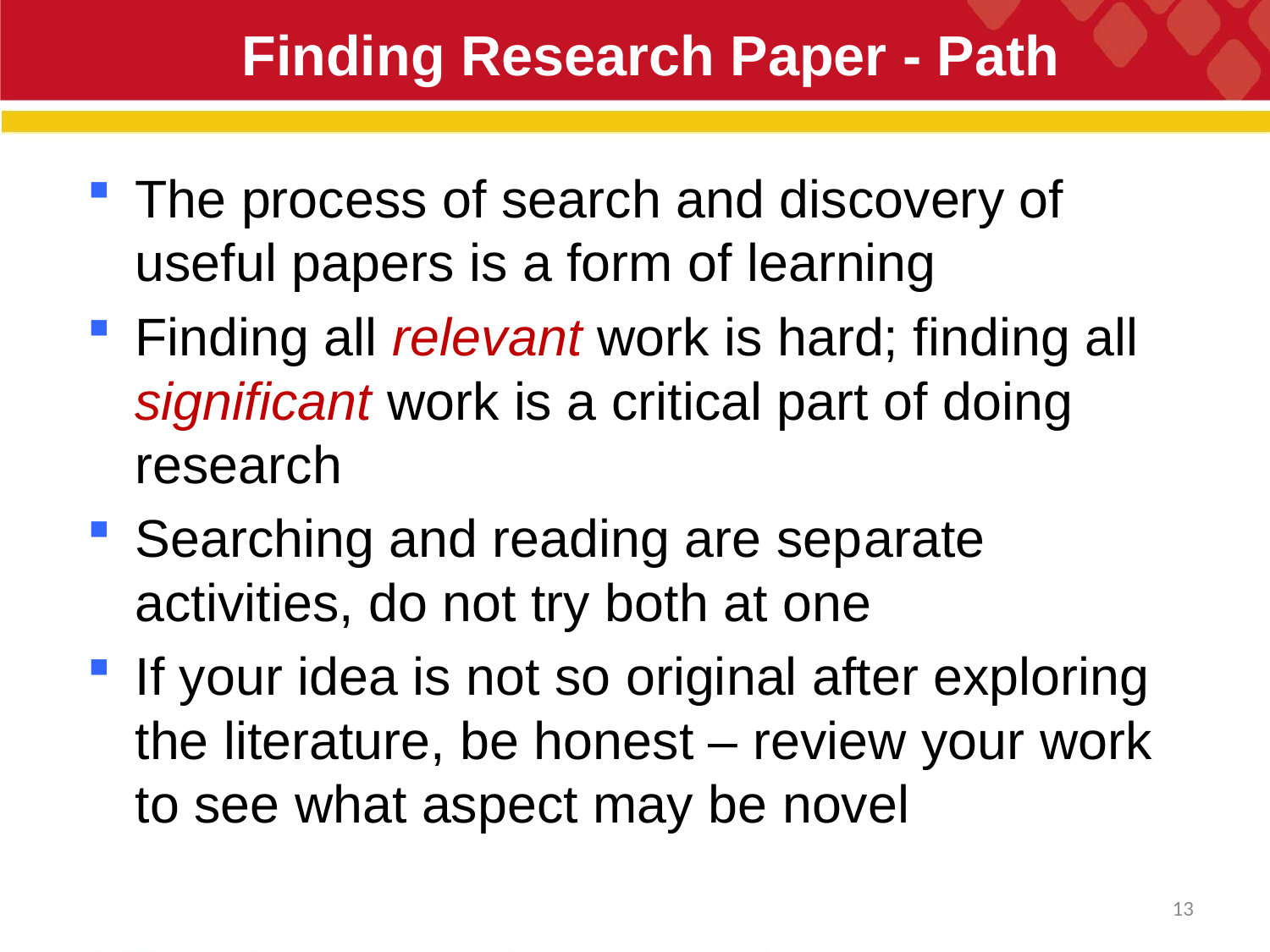

# Finding Research Paper - Path
The process of search and discovery of useful papers is a form of learning
Finding all relevant work is hard; finding all significant work is a critical part of doing research
Searching and reading are separate activities, do not try both at one
If your idea is not so original after exploring the literature, be honest – review your work to see what aspect may be novel

13